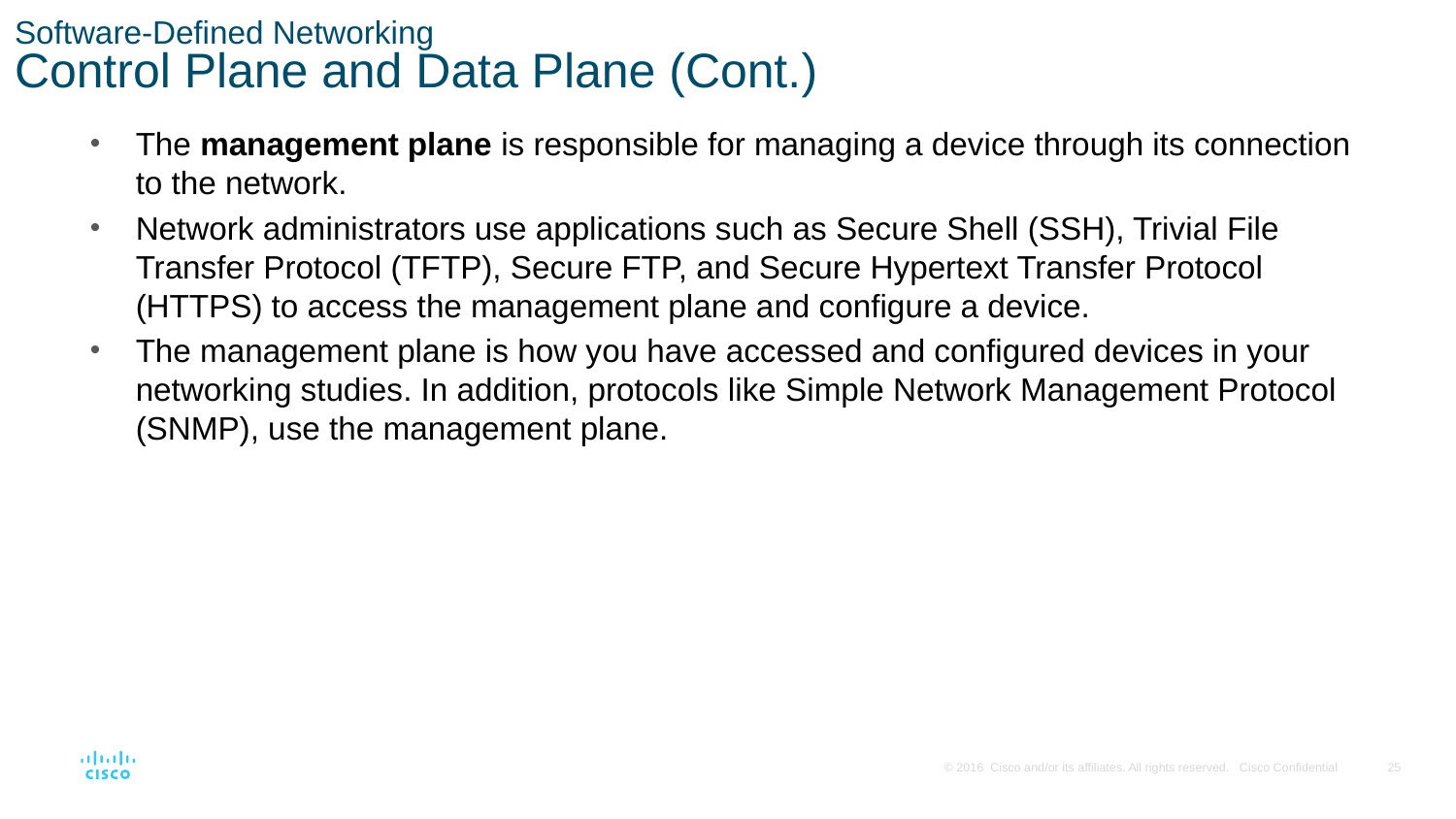

# Software-Defined Networking Control Plane and Data Plane (Cont.)
The management plane is responsible for managing a device through its connection to the network.
Network administrators use applications such as Secure Shell (SSH), Trivial File Transfer Protocol (TFTP), Secure FTP, and Secure Hypertext Transfer Protocol (HTTPS) to access the management plane and configure a device.
The management plane is how you have accessed and configured devices in your networking studies. In addition, protocols like Simple Network Management Protocol (SNMP), use the management plane.